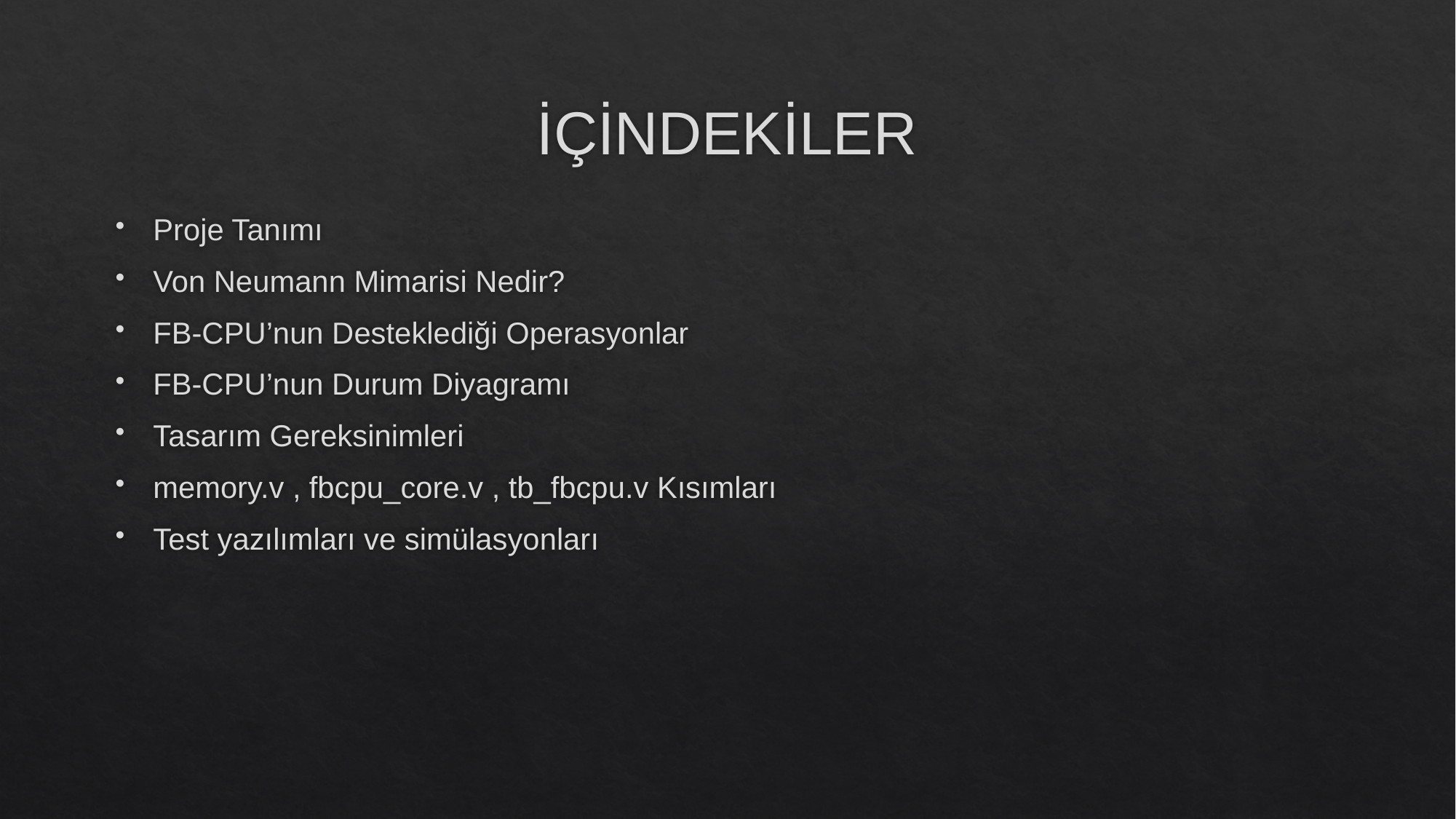

# İÇİNDEKİLER
Proje Tanımı
Von Neumann Mimarisi Nedir?
FB-CPU’nun Desteklediği Operasyonlar
FB-CPU’nun Durum Diyagramı
Tasarım Gereksinimleri
memory.v , fbcpu_core.v , tb_fbcpu.v Kısımları
Test yazılımları ve simülasyonları